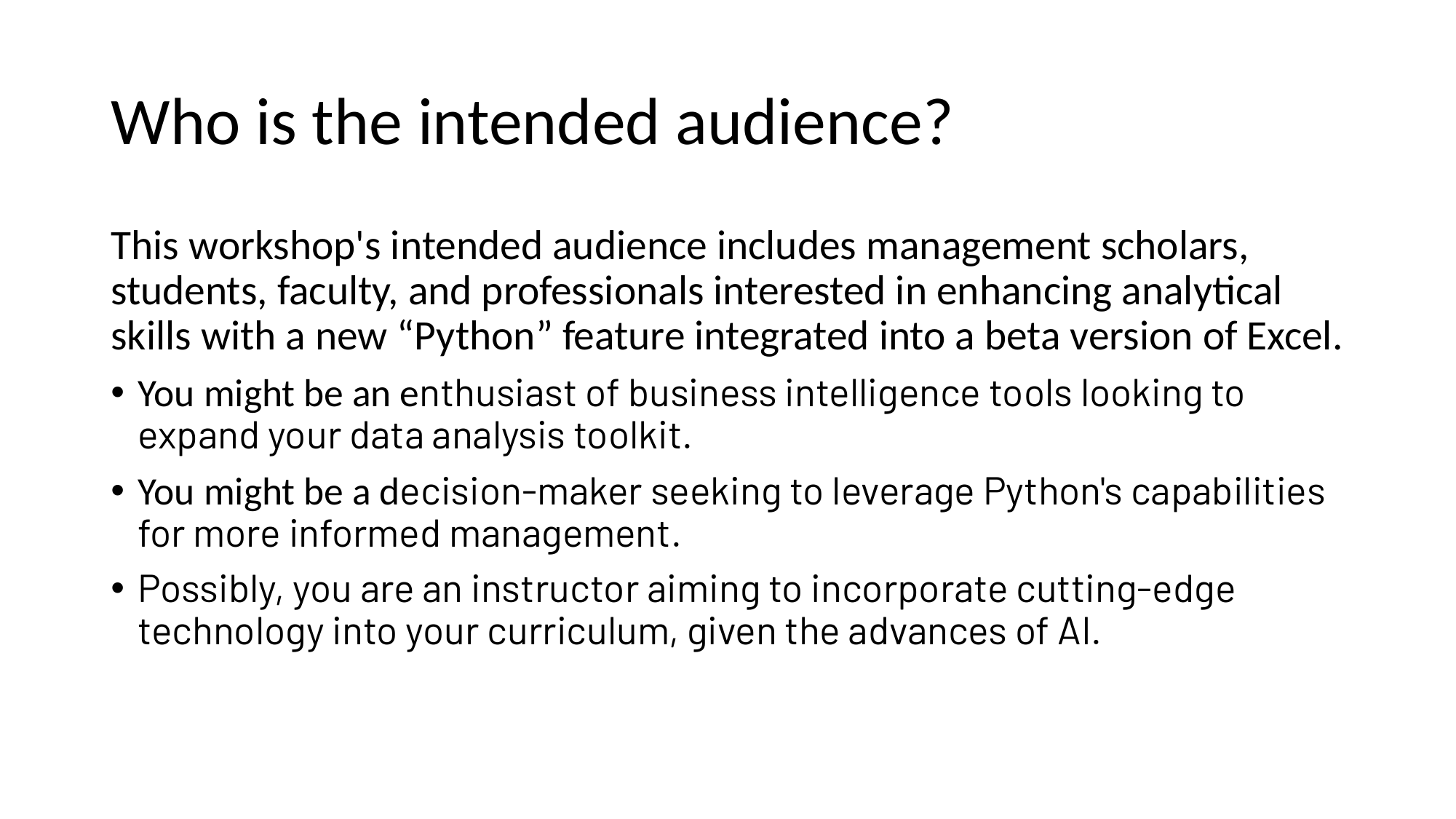

# Who is the intended audience?
This workshop's intended audience includes management scholars, students, faculty, and professionals interested in enhancing analytical skills with a new “Python” feature integrated into a beta version of Excel.
You might be an enthusiast of business intelligence tools looking to expand your data analysis toolkit.
You might be a decision-maker seeking to leverage Python's capabilities for more informed management.
Possibly, you are an instructor aiming to incorporate cutting-edge technology into your curriculum, given the advances of AI.